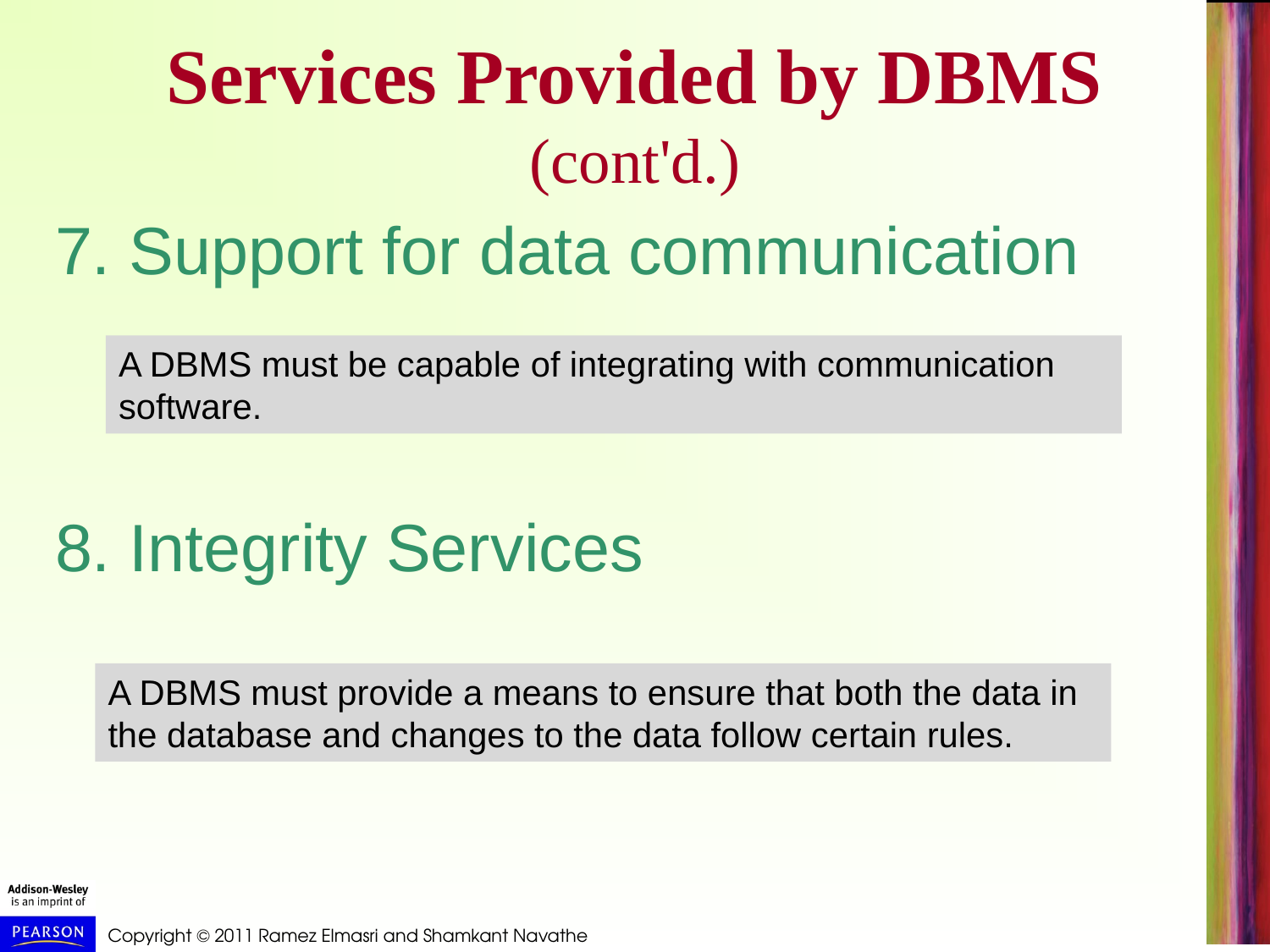

# Services Provided by DBMS (cont'd.)
7. Support for data communication

A DBMS must be capable of integrating with communication software.
8. Integrity Services
A DBMS must provide a means to ensure that both the data in the database and changes to the data follow certain rules.